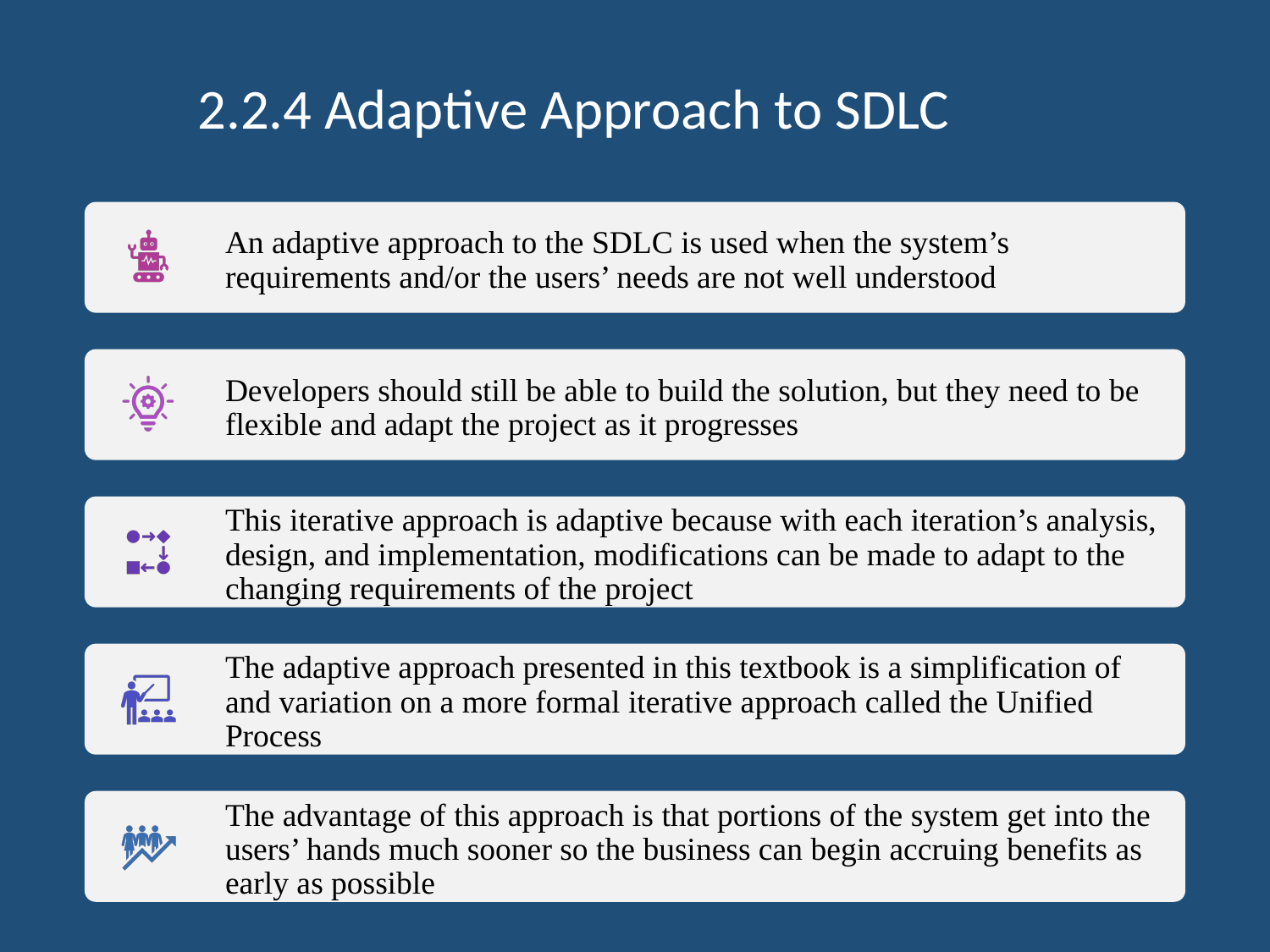

# 2.2.4 Adaptive Approach to SDLC
An adaptive approach to the SDLC is used when the system’s requirements and/or the users’ needs are not well understood
Developers should still be able to build the solution, but they need to be flexible and adapt the project as it progresses
This iterative approach is adaptive because with each iteration’s analysis, design, and implementation, modifications can be made to adapt to the changing requirements of the project
The adaptive approach presented in this textbook is a simplification of and variation on a more formal iterative approach called the Unified Process
The advantage of this approach is that portions of the system get into the users’ hands much sooner so the business can begin accruing benefits as early as possible